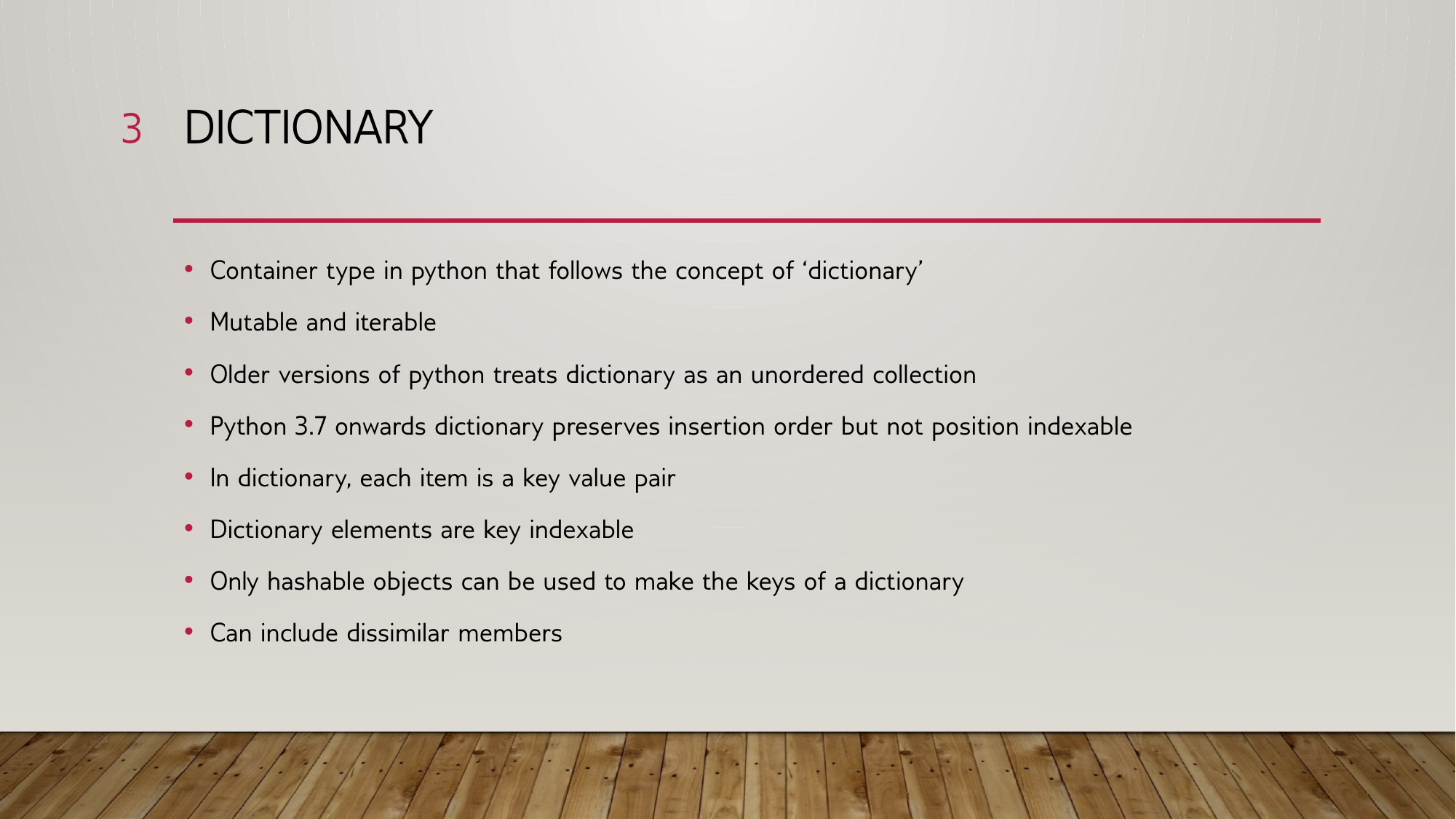

3
# Dictionary
Container type in python that follows the concept of ‘dictionary’
Mutable and iterable
Older versions of python treats dictionary as an unordered collection
Python 3.7 onwards dictionary preserves insertion order but not position indexable
In dictionary, each item is a key value pair
Dictionary elements are key indexable
Only hashable objects can be used to make the keys of a dictionary
Can include dissimilar members